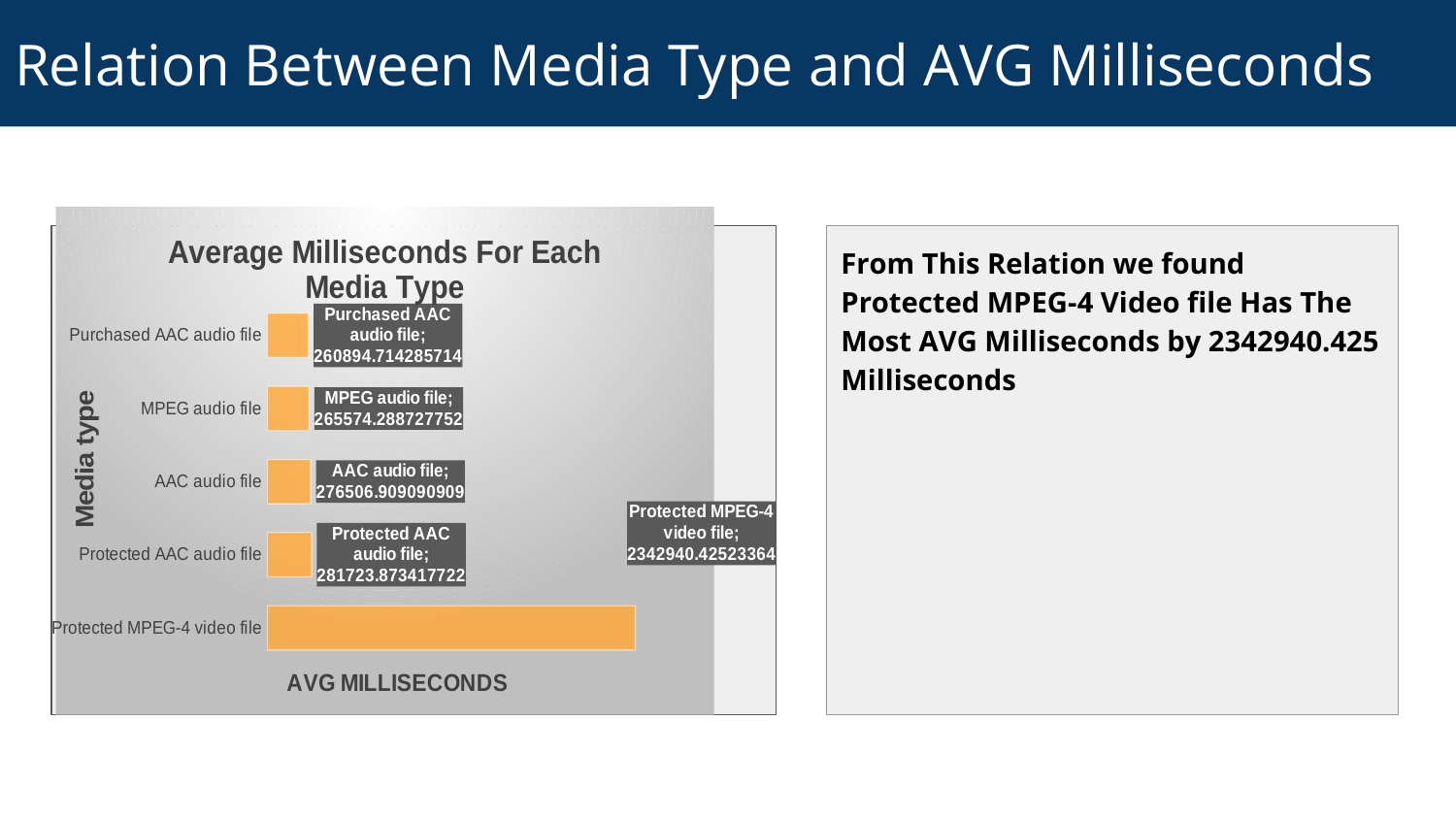

# Relation Between Media Type and AVG Milliseconds

### Chart: Average Milliseconds For Each Media Type

| Category | avg(Milliseconds) |
|---|---|
| Protected MPEG-4 video file | 2342940.42523364 |
| Protected AAC audio file | 281723.873417722 |
| AAC audio file | 276506.909090909 |
| MPEG audio file | 265574.288727752 |
| Purchased AAC audio file | 260894.714285714 |
From This Relation we found Protected MPEG-4 Video file Has The Most AVG Milliseconds by 2342940.425 Milliseconds